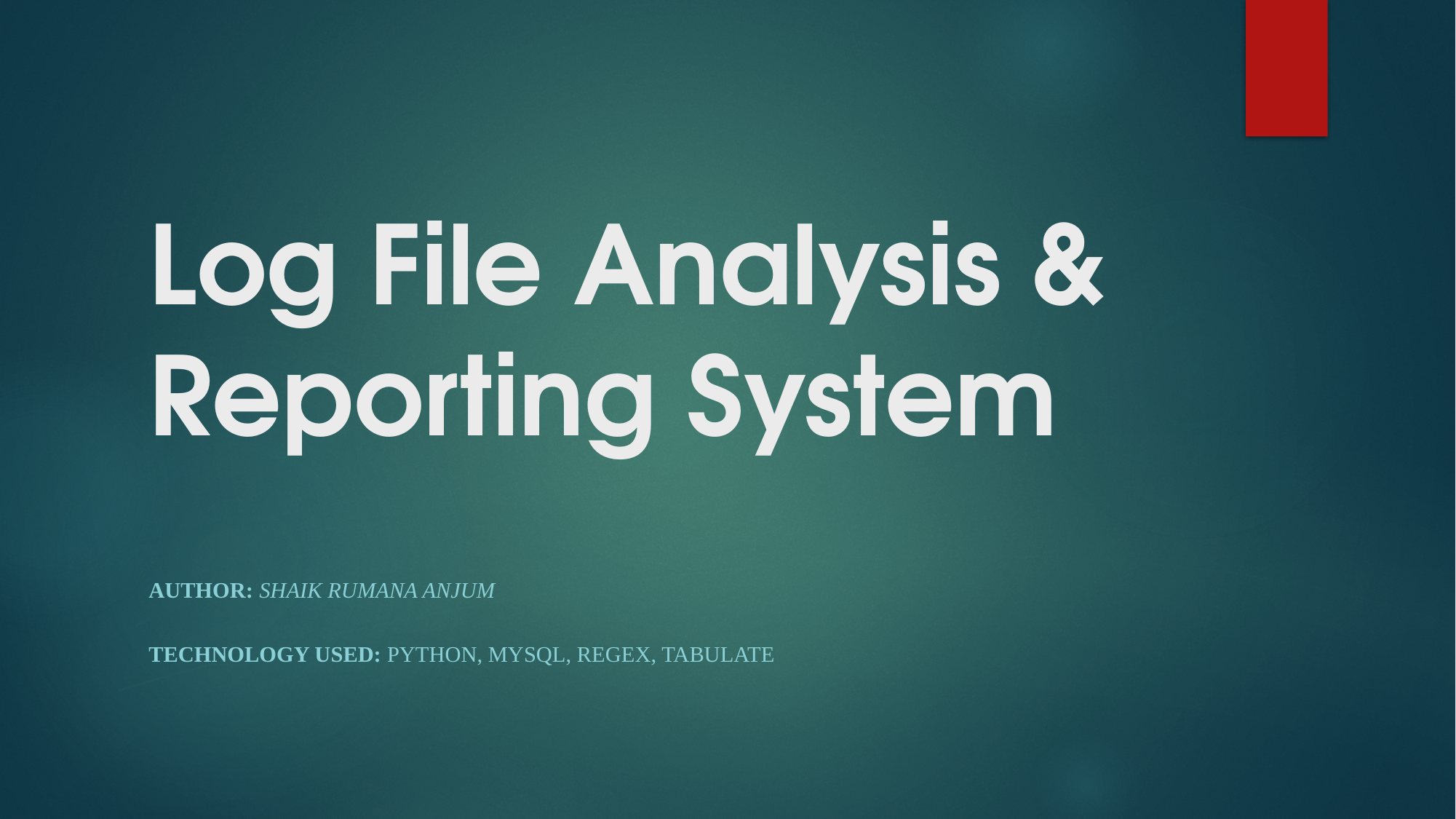

# Log File Analysis & Reporting System
Author: Shaik Rumana Anjum
Technology Used: Python, MySQL, Regex, Tabulate